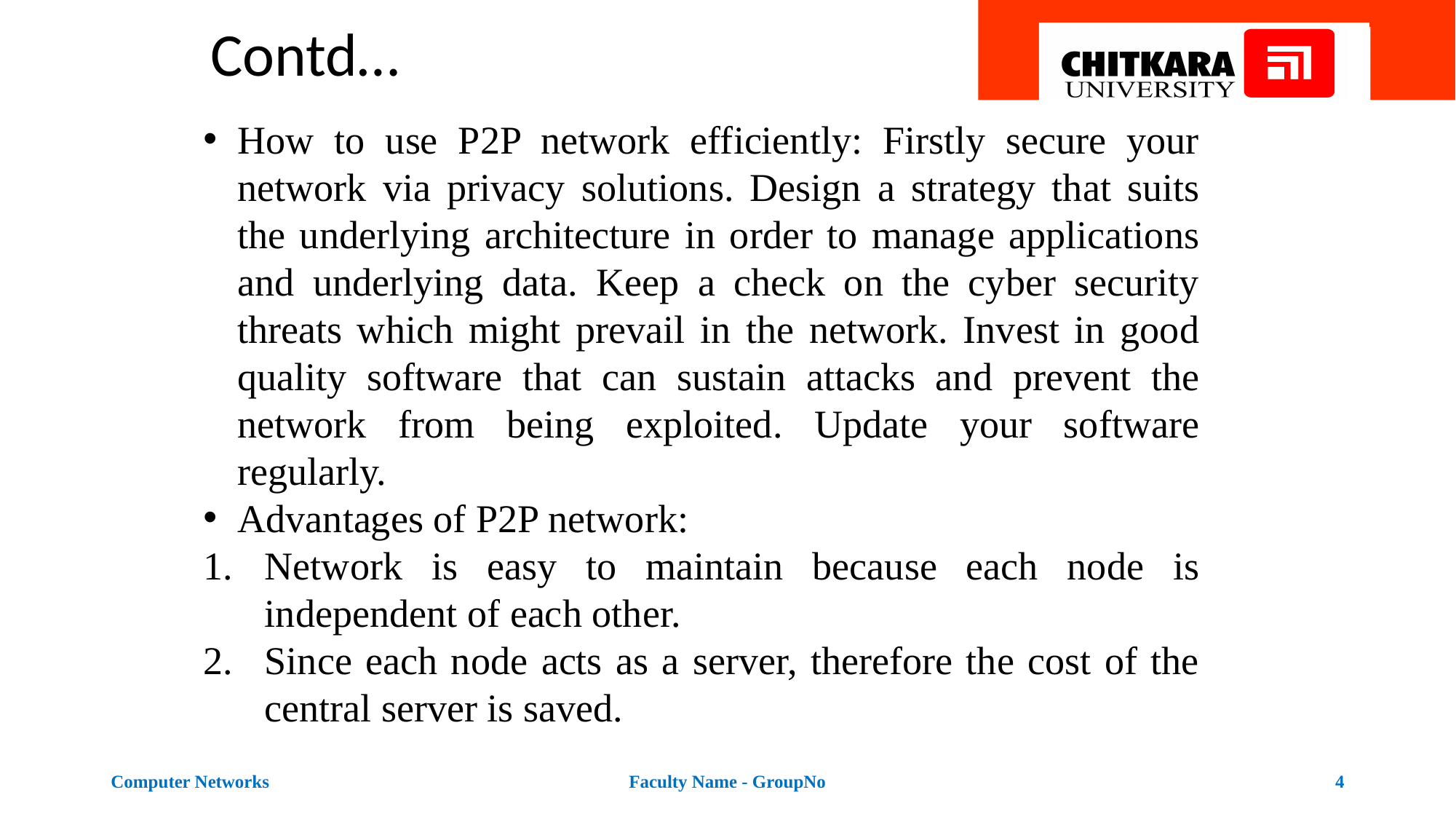

# Contd…
How to use P2P network efficiently: Firstly secure your network via privacy solutions. Design a strategy that suits the underlying architecture in order to manage applications and underlying data. Keep a check on the cyber security threats which might prevail in the network. Invest in good quality software that can sustain attacks and prevent the network from being exploited. Update your software regularly.
Advantages of P2P network:
Network is easy to maintain because each node is independent of each other.
Since each node acts as a server, therefore the cost of the central server is saved.
Computer Networks
Faculty Name - GroupNo
4